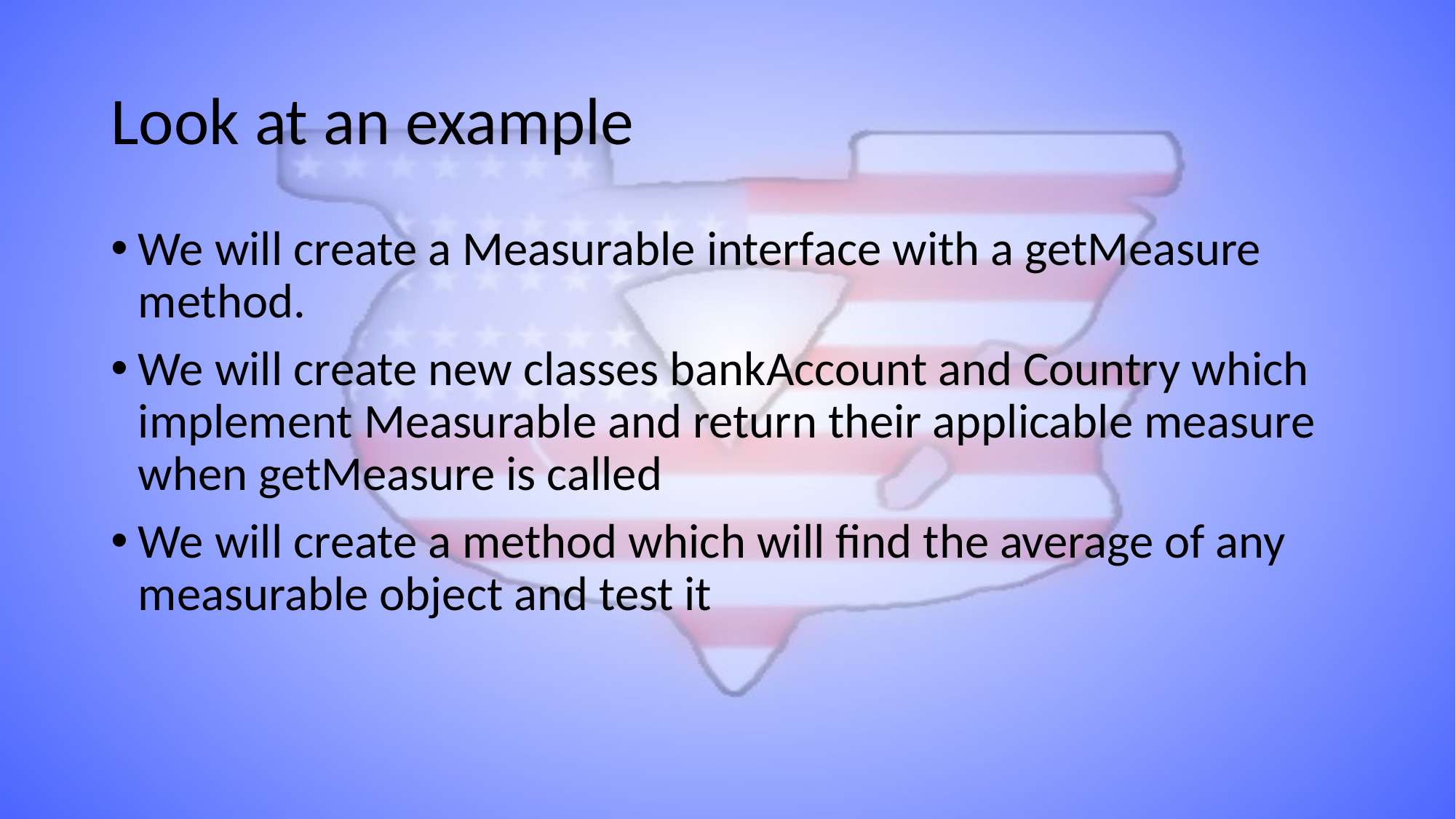

# Look at an example
We will create a Measurable interface with a getMeasure method.
We will create new classes bankAccount and Country which implement Measurable and return their applicable measure when getMeasure is called
We will create a method which will find the average of any measurable object and test it